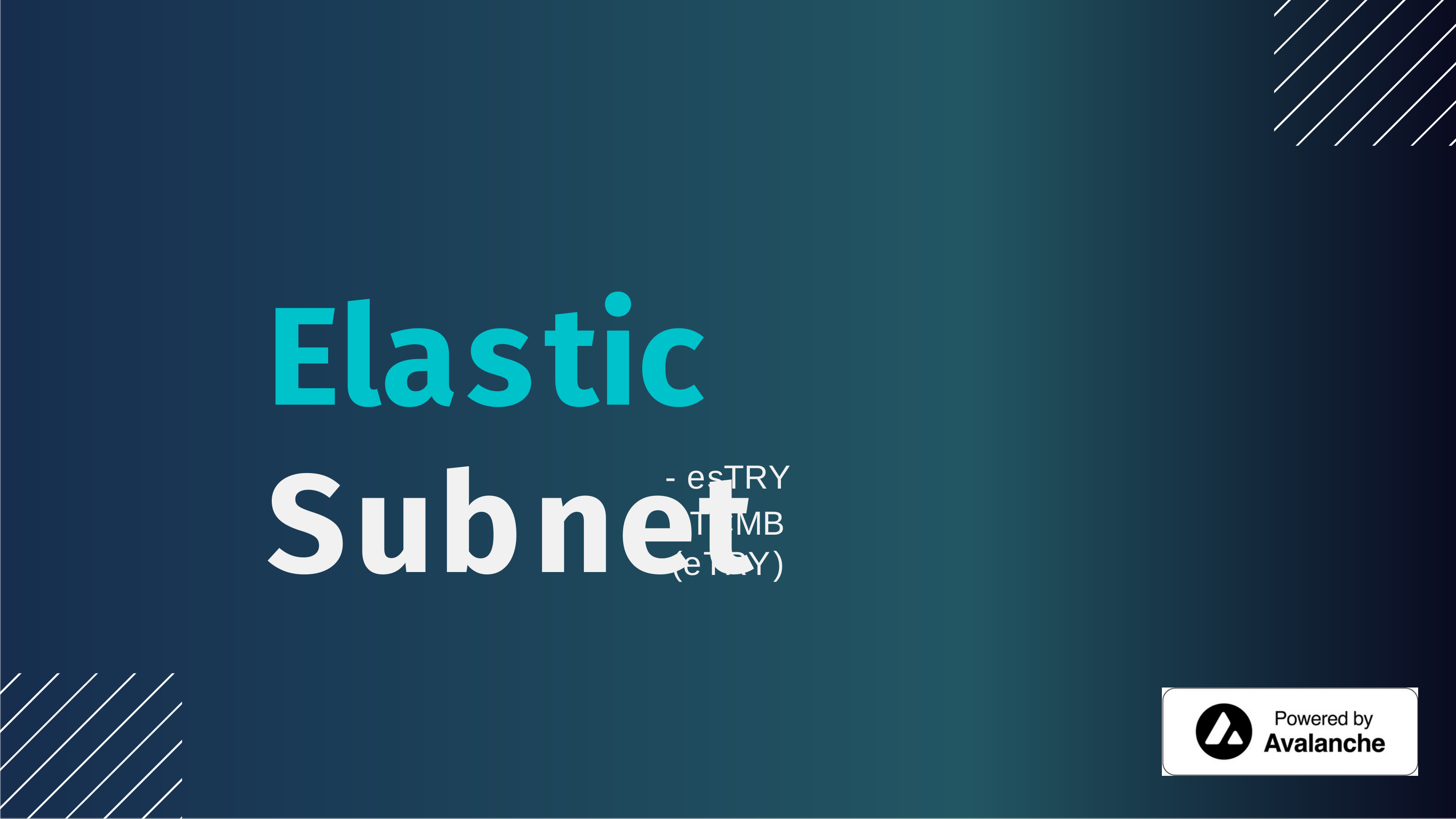

Elastic Subnet
- esTRY
- TCMB (eTRY)